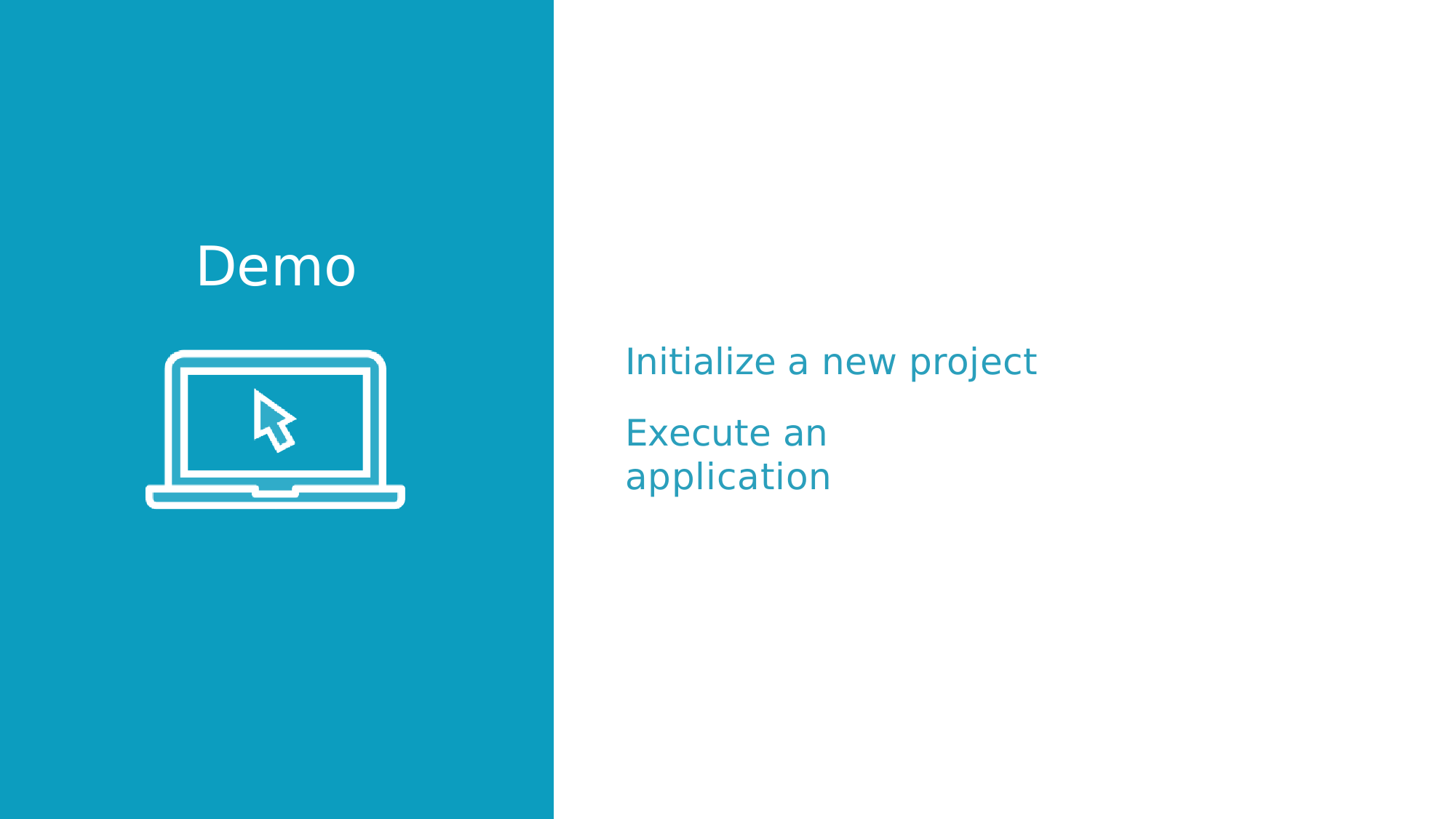

Demo
Initialize a new project
Execute an application
7